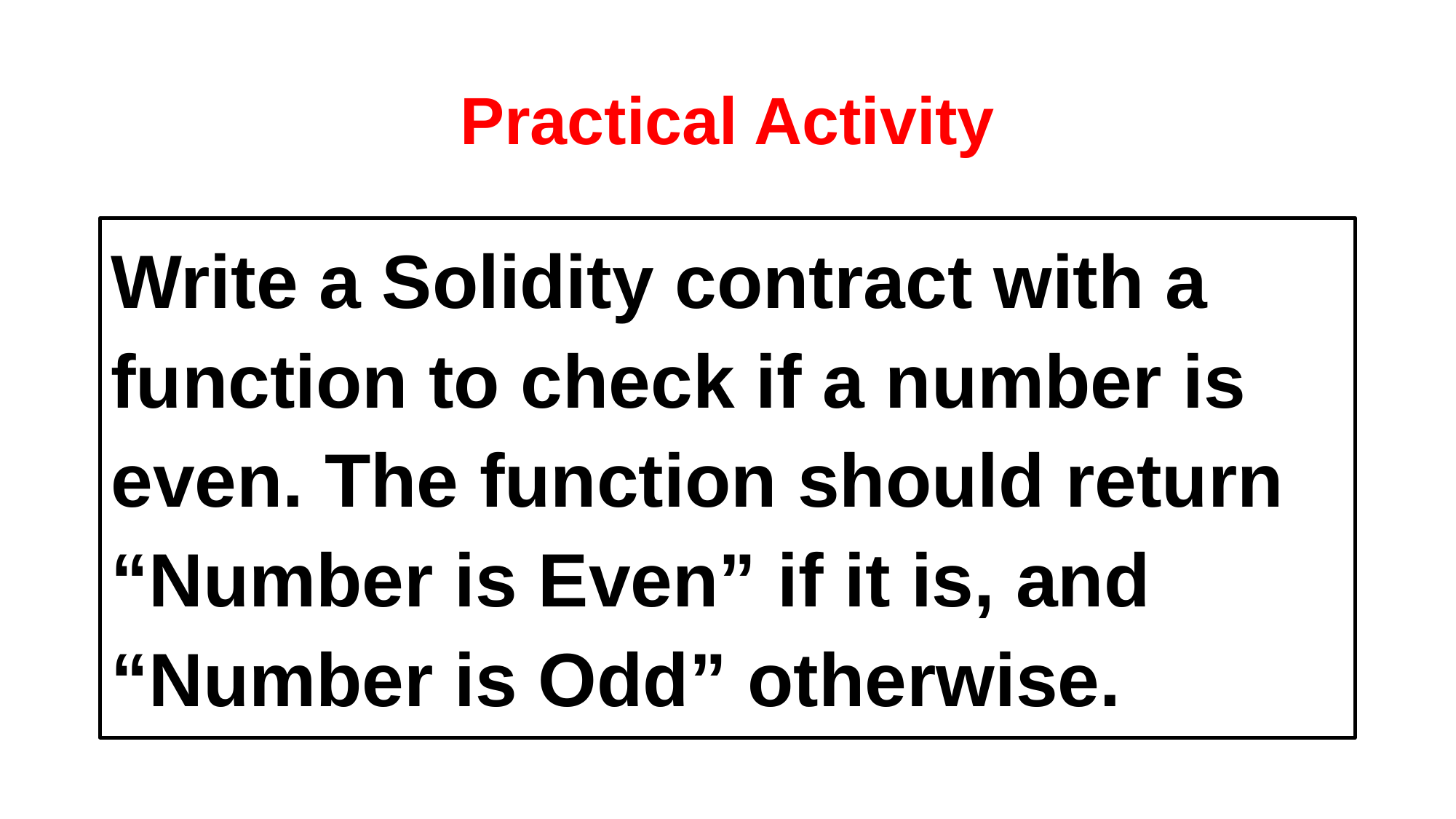

# Practical Activity
Write a Solidity contract with a function to check if a number is even. The function should return “Number is Even” if it is, and “Number is Odd” otherwise.